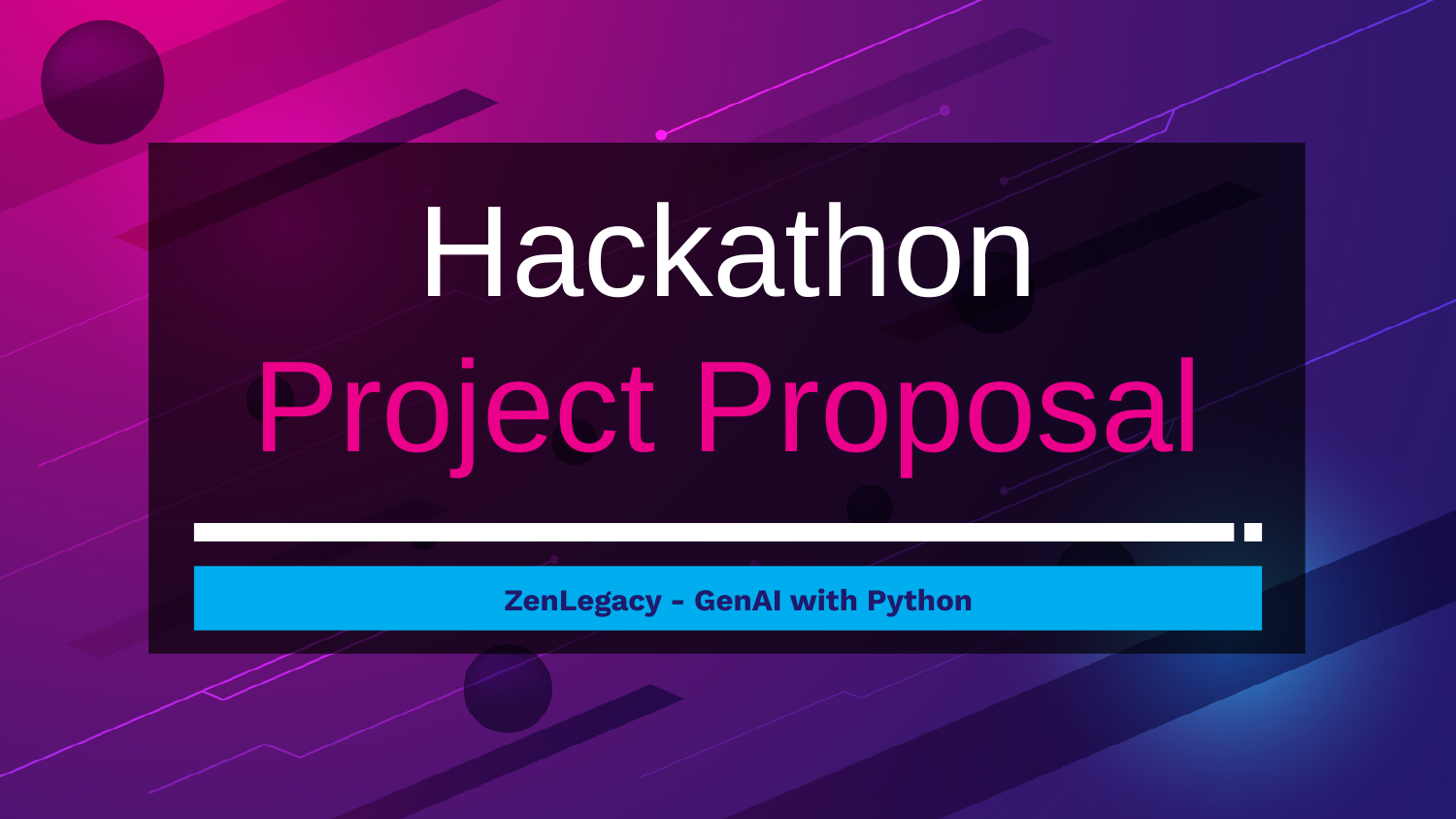

# Hackathon Project Proposal

ZenLegacy - GenAI with Python